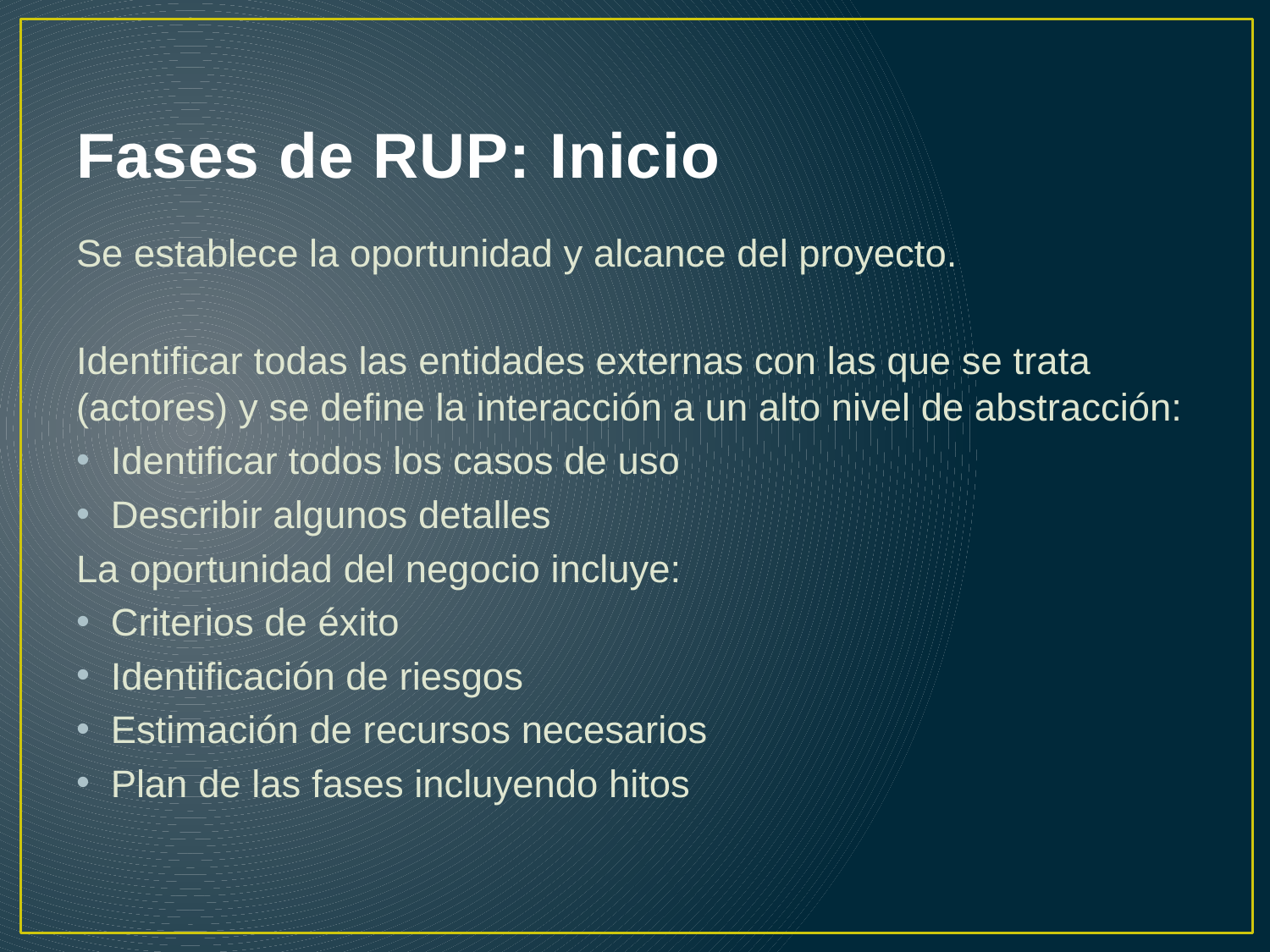

# Fases de RUP: Inicio
Se establece la oportunidad y alcance del proyecto.

Identificar todas las entidades externas con las que se trata (actores) y se define la interacción a un alto nivel de abstracción:
Identificar todos los casos de uso
Describir algunos detalles
La oportunidad del negocio incluye:
Criterios de éxito
Identificación de riesgos
Estimación de recursos necesarios
Plan de las fases incluyendo hitos